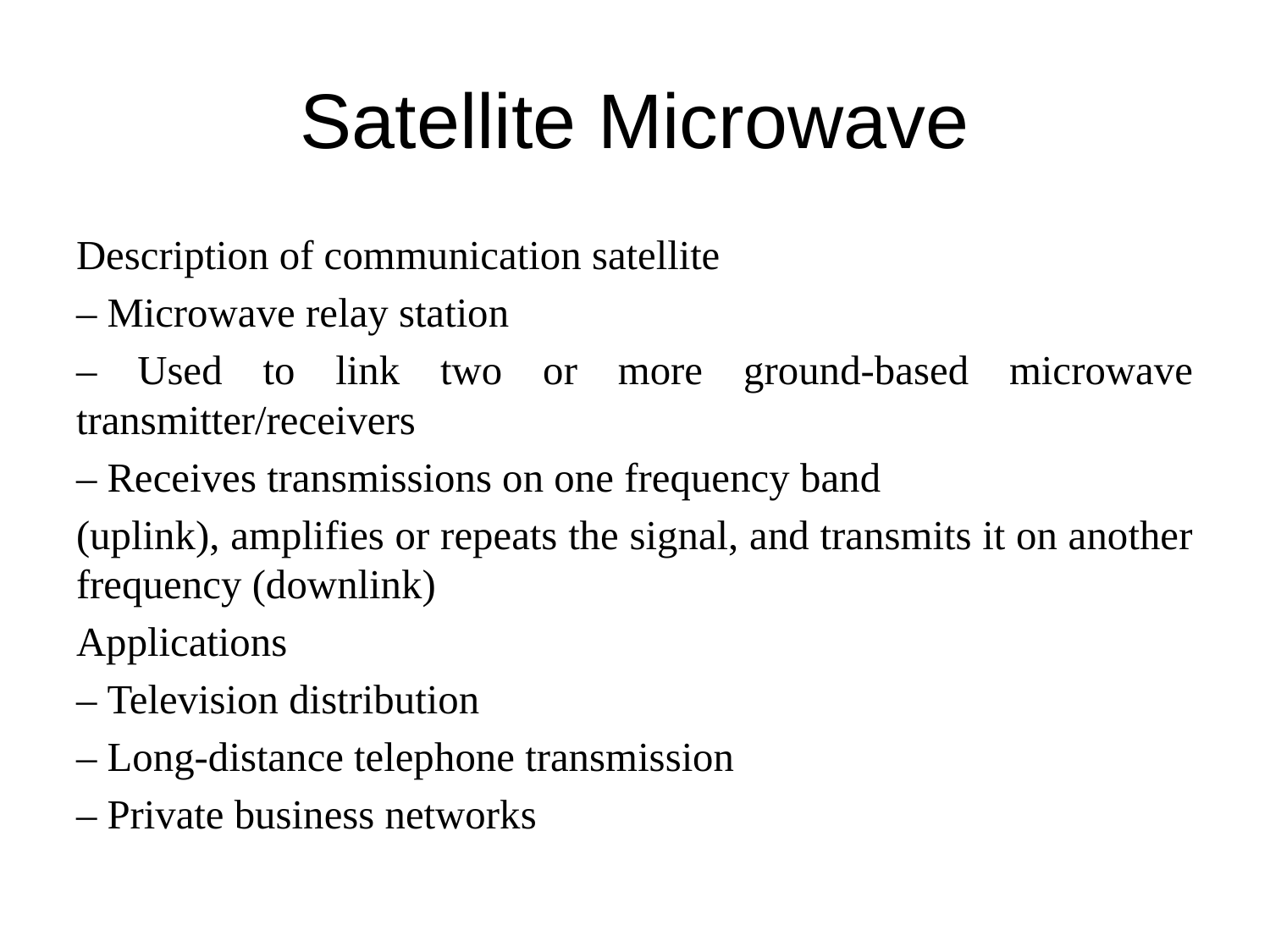

# Satellite Microwave
Description of communication satellite
– Microwave relay station
– Used to link two or more ground-based microwave transmitter/receivers
– Receives transmissions on one frequency band
(uplink), amplifies or repeats the signal, and transmits it on another frequency (downlink)
Applications
– Television distribution
– Long-distance telephone transmission
– Private business networks